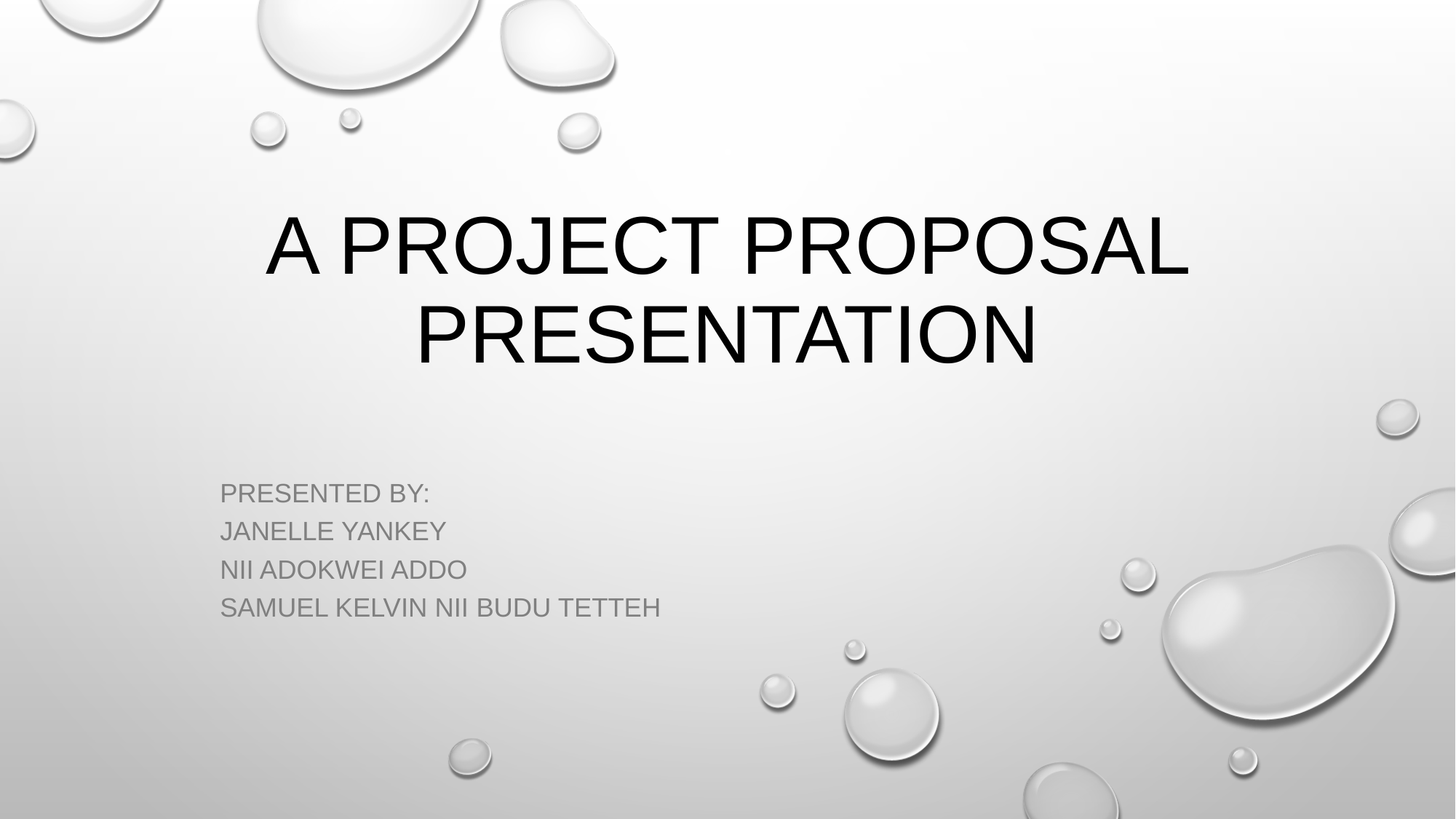

# a Project proposal presentation
presented by:
Janelle yankey
nii adokwei addo
Samuel kelvin nii budu tetteh